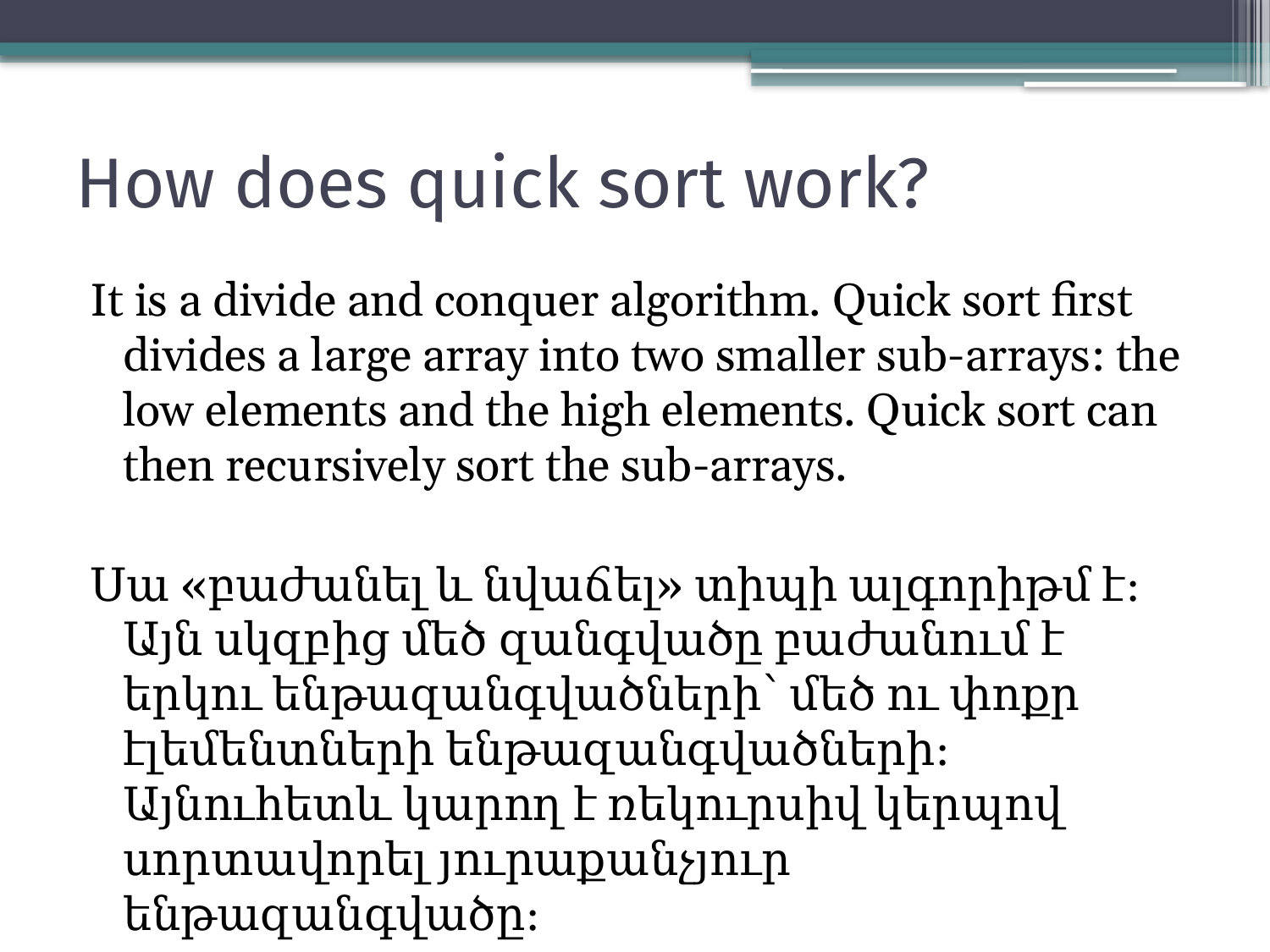

# How does quick sort work?
It is a divide and conquer algorithm. Quick sort first divides a large array into two smaller sub-arrays: the low elements and the high elements. Quick sort can then recursively sort the sub-arrays.

Սա «բաժանել և նվաճել» տիպի ալգորիթմ է։ Այն սկզբից մեծ զանգվածը բաժանում է երկու ենթազանգվածների՝ մեծ ու փոքր էլեմենտների ենթազանգվածների։ Այնուհետև կարող է ռեկուրսիվ կերպով սորտավորել յուրաքանչյուր ենթազանգվածը։